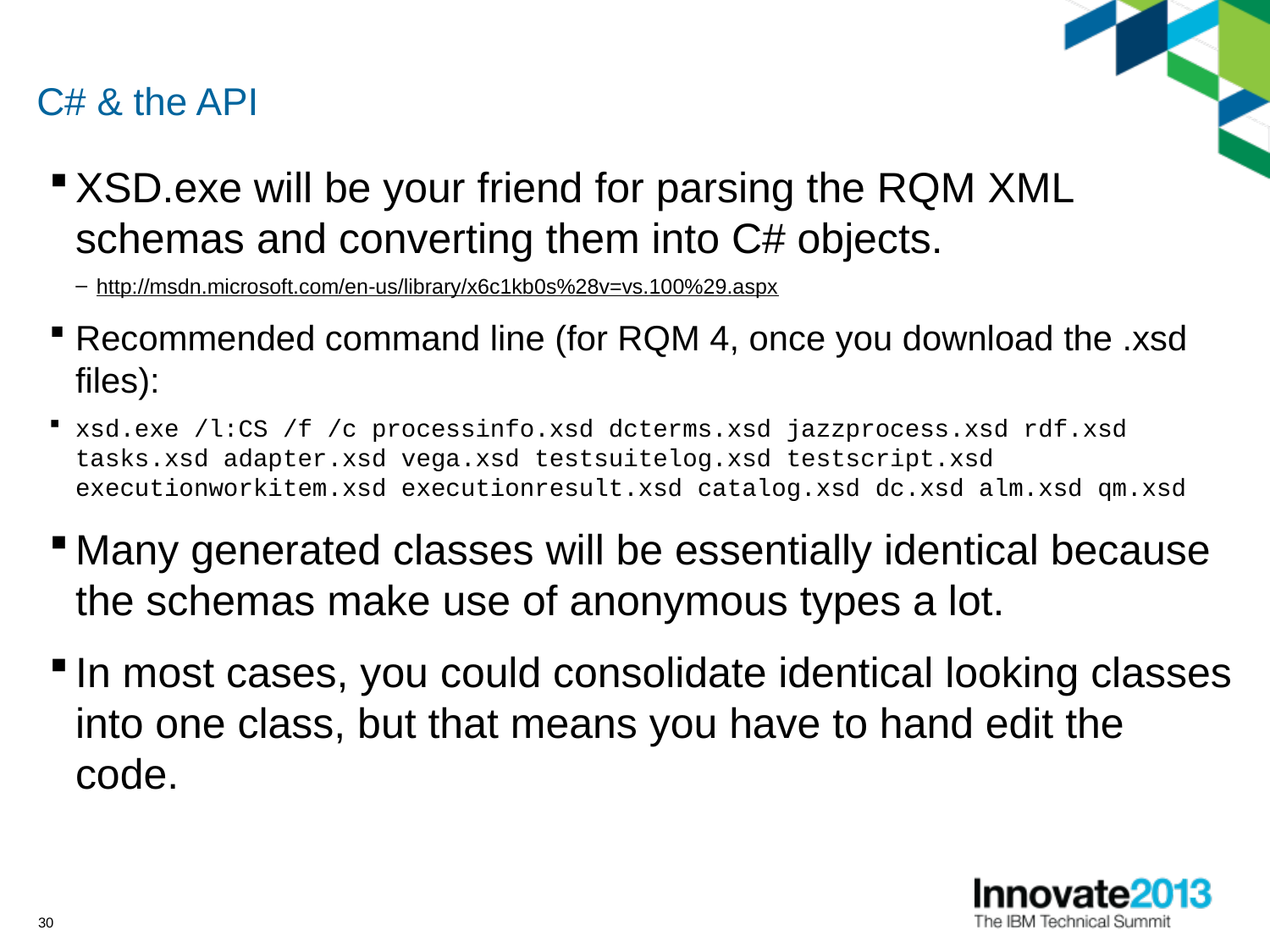

# C# & the API
XSD.exe will be your friend for parsing the RQM XML schemas and converting them into C# objects.
http://msdn.microsoft.com/en-us/library/x6c1kb0s%28v=vs.100%29.aspx
Recommended command line (for RQM 4, once you download the .xsd files):
xsd.exe /l:CS /f /c processinfo.xsd dcterms.xsd jazzprocess.xsd rdf.xsd tasks.xsd adapter.xsd vega.xsd testsuitelog.xsd testscript.xsd executionworkitem.xsd executionresult.xsd catalog.xsd dc.xsd alm.xsd qm.xsd
Many generated classes will be essentially identical because the schemas make use of anonymous types a lot.
In most cases, you could consolidate identical looking classes into one class, but that means you have to hand edit the code.

30